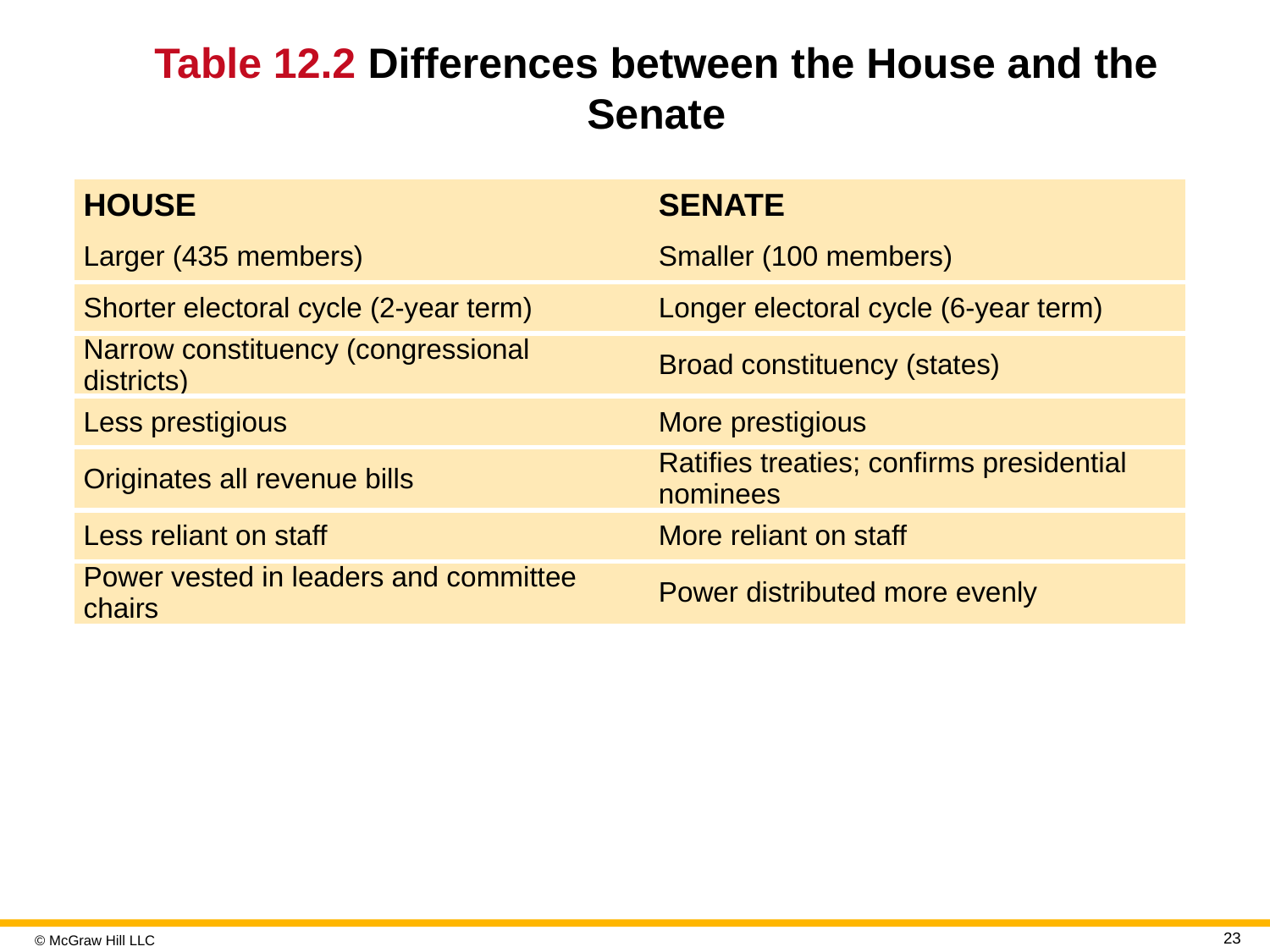

# Table 12.2 Differences between the House and the Senate
| HOUSE | SENATE |
| --- | --- |
| Larger (435 members) | Smaller (100 members) |
| Shorter electoral cycle (2-year term) | Longer electoral cycle (6-year term) |
| Narrow constituency (congressional districts) | Broad constituency (states) |
| Less prestigious | More prestigious |
| Originates all revenue bills | Ratifies treaties; confirms presidential nominees |
| Less reliant on staff | More reliant on staff |
| Power vested in leaders and committee chairs | Power distributed more evenly |
Table divided into 2 columns summarizes differences between the house and the senate. The column headers are marked as: House and senate.
23